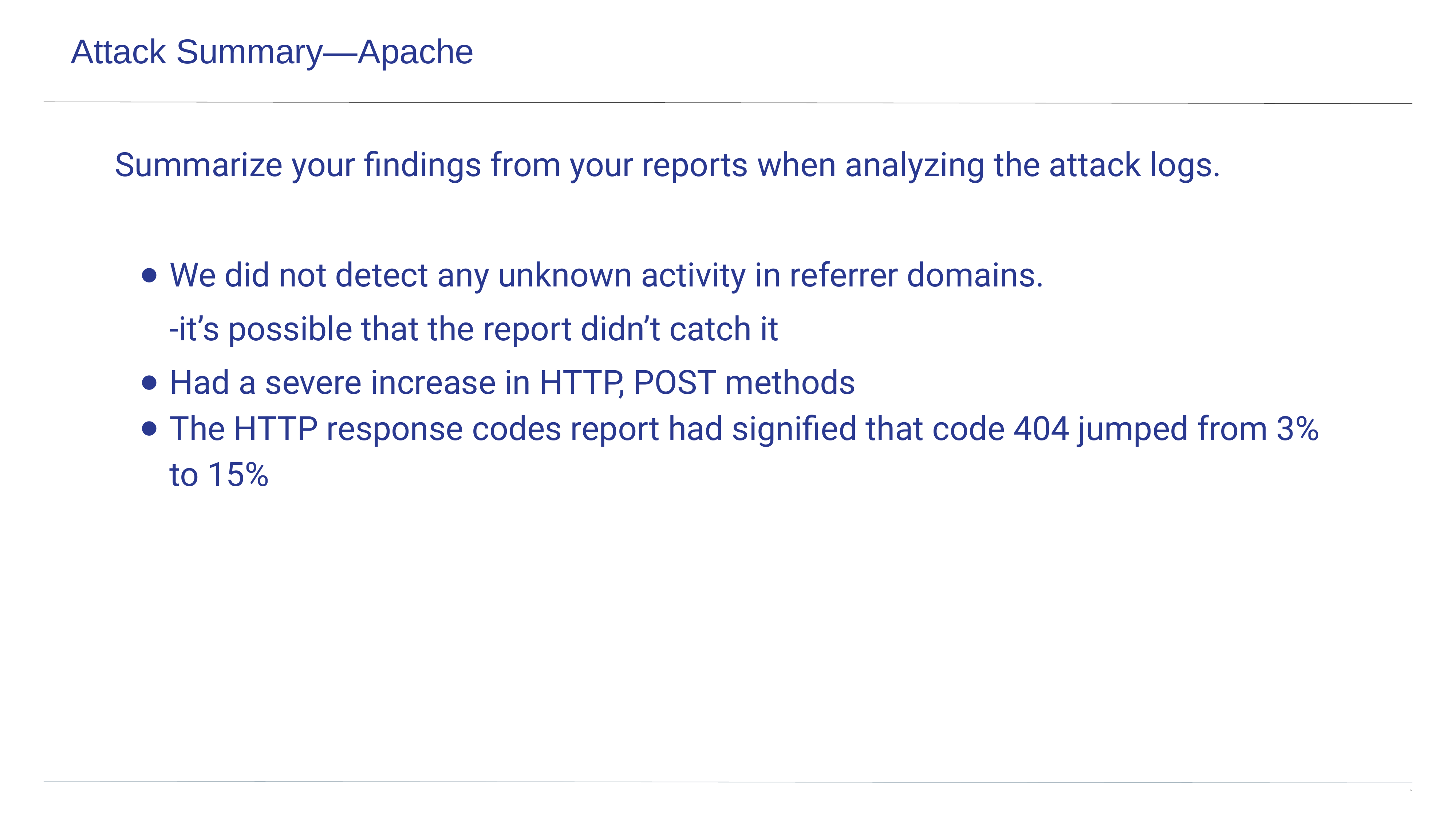

# Attack Summary—Apache
Summarize your findings from your reports when analyzing the attack logs.

We did not detect any unknown activity in referrer domains.
-it’s possible that the report didn’t catch it
Had a severe increase in HTTP, POST methods
The HTTP response codes report had signified that code 404 jumped from 3% to 15%

34